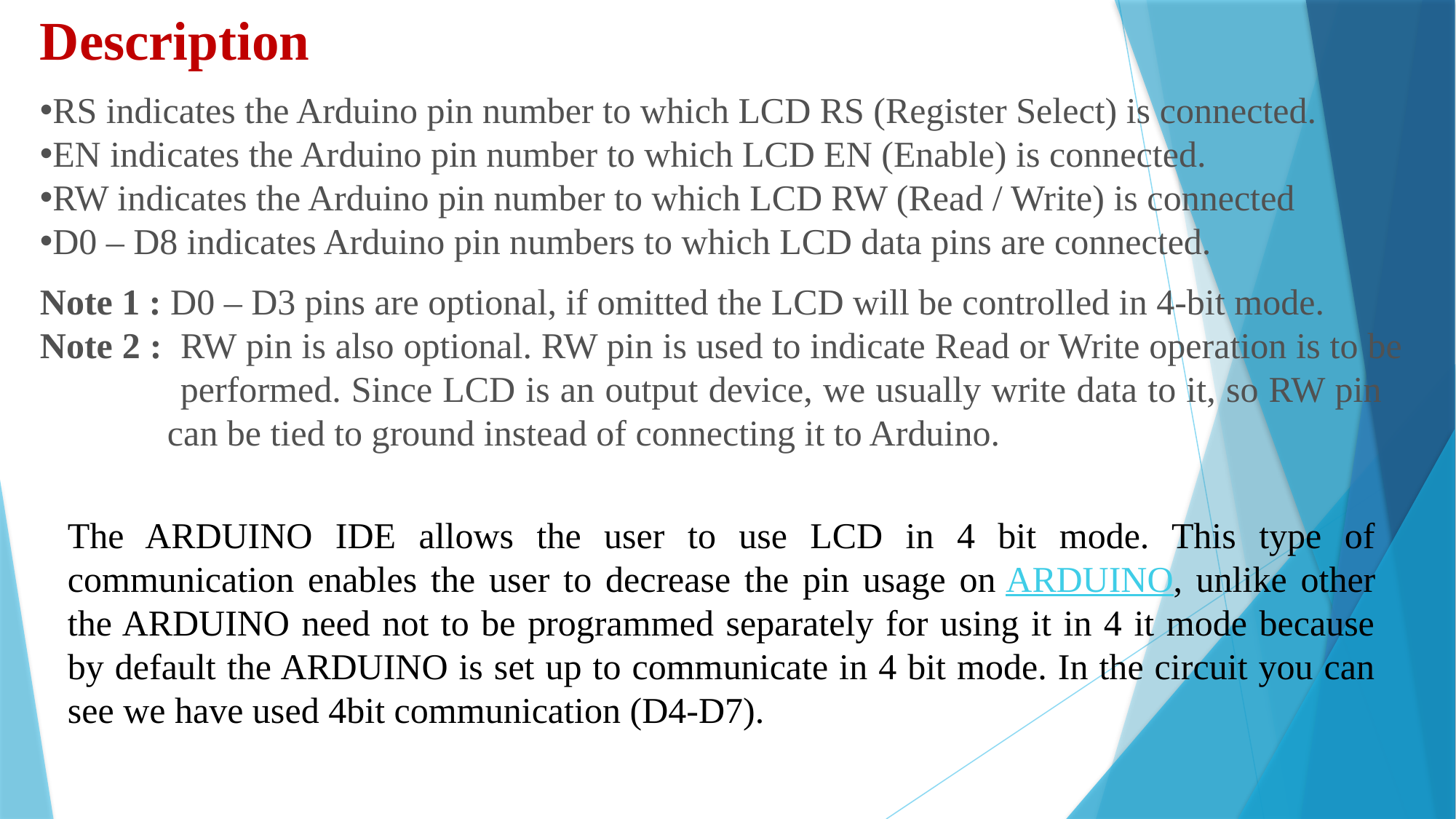

Description

RS indicates the Arduino pin number to which LCD RS (Register Select) is connected.
EN indicates the Arduino pin number to which LCD EN (Enable) is connected.
RW indicates the Arduino pin number to which LCD RW (Read / Write) is connected
D0 – D8 indicates Arduino pin numbers to which LCD data pins are connected.

Note 1 : D0 – D3 pins are optional, if omitted the LCD will be controlled in 4-bit mode.
Note 2 :  RW pin is also optional. RW pin is used to indicate Read or Write operation is to be 	   performed. Since LCD is an output device, we usually write data to it, so RW pin   	  can be tied to ground instead of connecting it to Arduino.
The ARDUINO IDE allows the user to use LCD in 4 bit mode. This type of communication enables the user to decrease the pin usage on ARDUINO, unlike other the ARDUINO need not to be programmed separately for using it in 4 it mode because by default the ARDUINO is set up to communicate in 4 bit mode. In the circuit you can see we have used 4bit communication (D4-D7).